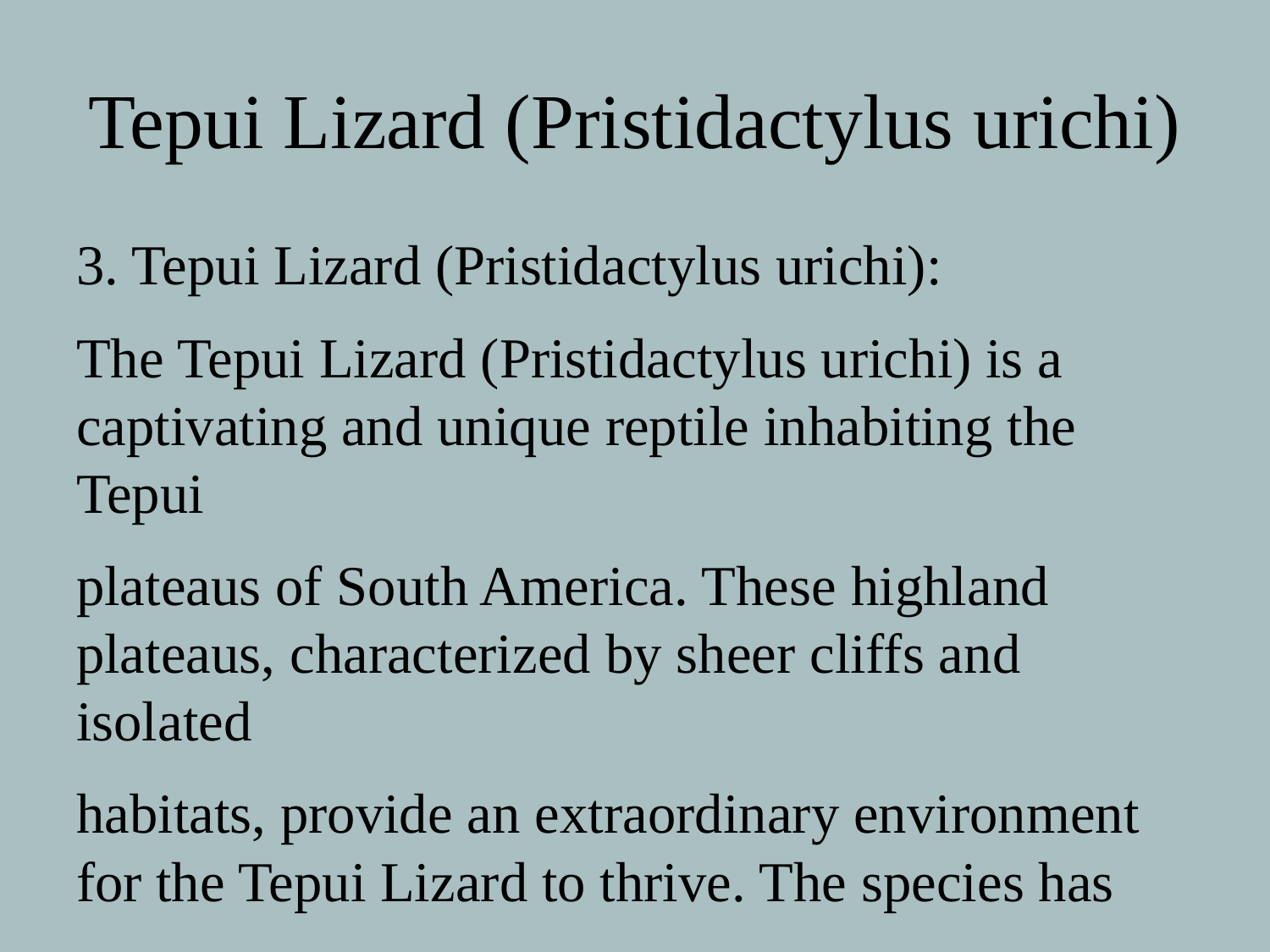

# Tepui Lizard (Pristidactylus urichi)
3. Tepui Lizard (Pristidactylus urichi):
The Tepui Lizard (Pristidactylus urichi) is a captivating and unique reptile inhabiting the Tepui
plateaus of South America. These highland plateaus, characterized by sheer cliffs and isolated
habitats, provide an extraordinary environment for the Tepui Lizard to thrive. The species has
developed remarkable adaptations to its specific surroundings, such as its coloration, which
often matches the rocks and vegetation of its habitat, offering camouflage from potential
predators. Tepui Lizards have elongated limbs and digits that enable them to navigate the rocky
terrain with ease. They are insectivorous, primarily
feeding on insects and other small invertebrates
found within their ecosystem. Due to the remoteness
of their habitat and the unique conditions of the
Tepui plateaus, these lizards have limited ranges,
making them ecologically significant as potential
indicators of the overall health and stability of these
isolated ecosystems. Despite these intriguing
characteristics, the Tepui Lizard remains relatively
understudied, emphasizing the importance of further
research to gain insights into the species' biology and
ecology for conservation purposes and to appreciate
its role in these enigmatic highland habitats.
Threats and Conservation:
The Green Iguana, Caiman Lizard, and Tepui Lizard all face various threats that impact their
survival and well-being. Habitat loss due to deforestation, urbanization, and agriculture
development is a common threat shared among these species. The Green Iguana is additionally
affected by the illegal pet trade, which leads to population declines in the wild. For the Caiman
Lizard, pollution and degradation of its aquatic habitats pose significant risks, while the Tepui
Lizard faces challenges from the potential impacts of climate change on its highland ecosystem.
***END OF PAGE 4***

***START OF PAGE 5***
Furthermore, habitat fragmentation restricts their movements and limits access to essential
resources.
Conservation efforts are essential to safeguarding these South American lizards. To address
habitat loss, protected areas and reserves can be established to preserve crucial habitats for
these reptiles. Conservation organizations can work to combat illegal pet trade, raising
awareness about the importance of keeping these lizards in their natural environments and
promoting responsible pet ownership. Efforts to minimize pollution and protect aquatic habitats
will benefit the Caiman Lizard's survival. Additionally, research on the effects of climate change
on the Tepui Lizard's habitat can guide conservation strategies to mitigate its impacts.
Community involvement, education, and collaboration with local stakeholders are also essential
components of successful conservation initiatives, ensuring the long-term protection of these
captivating lizard species and the biodiversity they contribute to South American ecosystems.
Ecological Roles:
South American lizards play crucial ecological roles within their respective habitats, contributing
significantly to the overall balance and health of their ecosystems. One of the primary roles of
lizards, including the Green Iguana, Caiman Lizard, and Tepui Lizard, is insect control. As
voracious insectivores, they help regulate insect populations, preventing potential outbreaks
that could disrupt the ecosystem. Moreover, some lizards contribute to seed dispersal by
ingesting fruits and seeds and then transporting them to new locations, aiding in plant
propagation and maintaining biodiversity. Additionally, lizards serve as a vital link in the food
chain, providing prey for various predators, including birds of prey, snakes, and mammals. Their
presence supports the ecological balance of these diverse ecosystems, where they inhabit
various niches, ranging from arboreal canopies to aquatic environments. As such, conserving
South American lizard populations is not only essential for their own well-being but also critical
for the overall health and stability of the intricate ecosystems they call home.
Conclusion:
In conclusion, our exploration of South American lizards has shed light on the fascinating and
diverse world of these captivating reptiles. From the arboreal splendor of the Green Iguana to
the semi-aquatic grace of the Caiman Lizard and the unique adaptations of the Tepui Lizard to
its highland habitat, each species contributes its own distinct ecological significance to the
continent's rich biodiversity. We have learned about the critical roles these lizards play in their
respective ecosystems, from insect control to seed dispersal, acting as vital components in the
intricate web of life. However, we also discovered that these remarkable creatures face
numerous threats, such as habitat loss, climate change, and illegal trade, which necessitate
urgent conservation efforts.
Through responsible research, education, and community involvement, we can work towards
protecting the habitats and promoting the welfare of these reptilian inhabitants. Conservation
initiatives and the establishment of protected areas will ensure the preservation of their natural
environments, safeguarding their future and the delicate balance they maintain within South
American ecosystems.
***END OF PAGE 5***

***START OF PAGE 6***
As we embark on a journey of understanding and safeguarding these extraordinary reptiles, let
us recognize the value they bring to the continent's natural heritage and ecological stability. By
appreciating and conserving South American lizards, we not only preserve their diversity but
also uphold the integrity of these delicate ecosystems and their contributions to the world's
irreplaceable biodiversity. The continuous efforts to protect and cherish these reptilian
treasures will leave a lasting legacy for generations to come, ensuring that the enchanting world
of South American lizards remains a vital and cherished part of our planet's natural heritage.
***END OF PAGE 6***